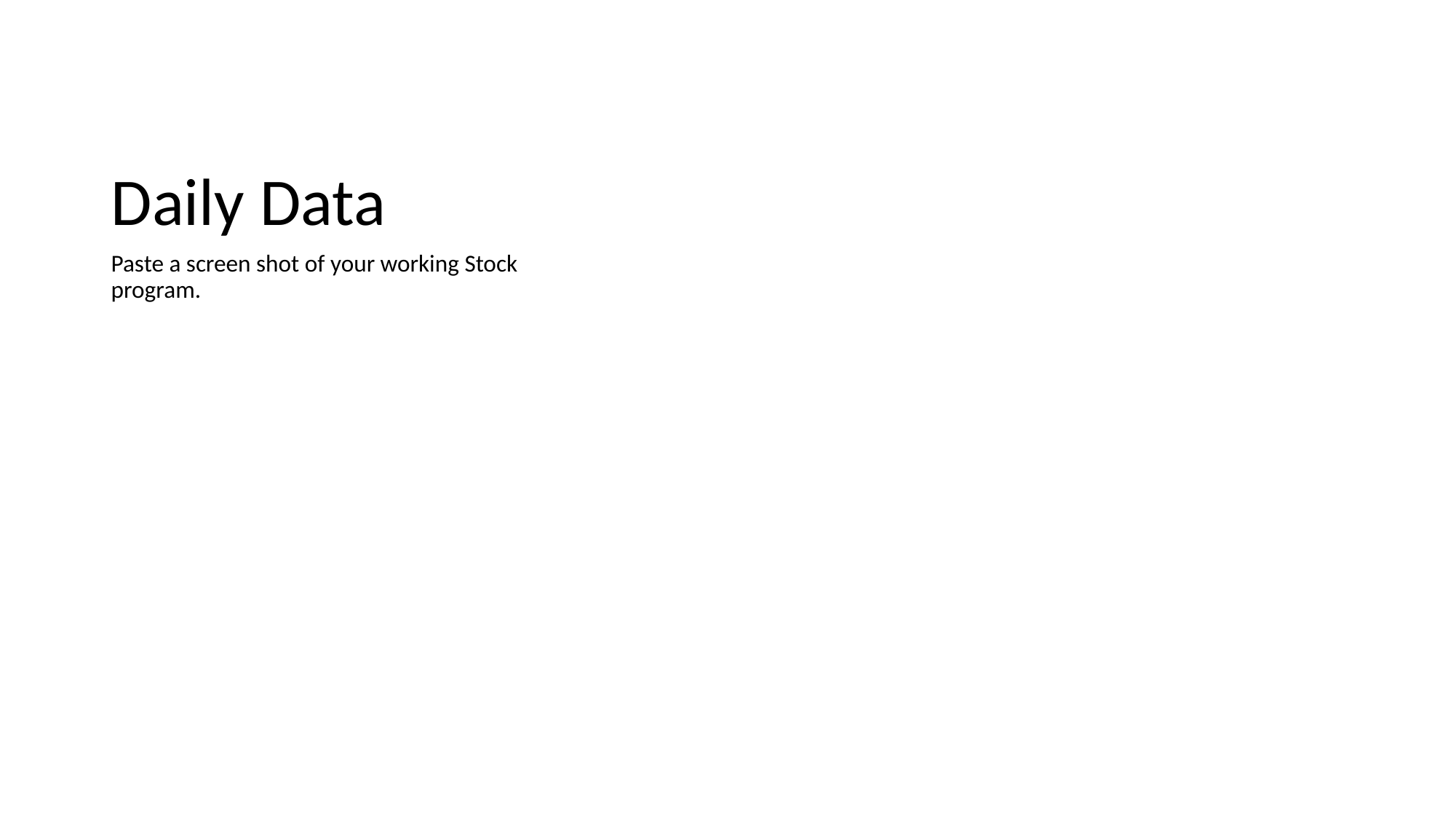

# Daily Data

Paste a screen shot of your working Stock program.